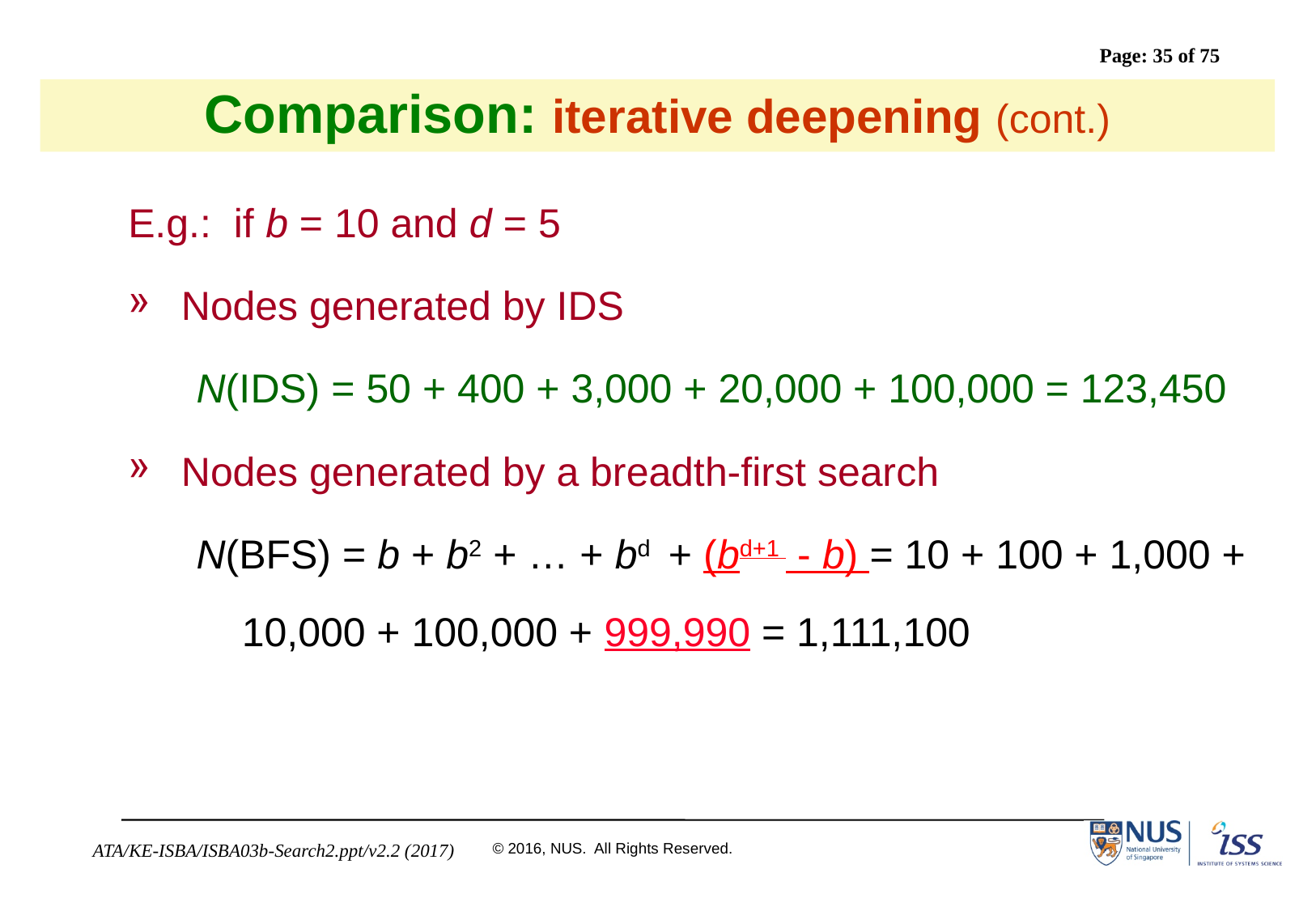

# Comparison: iterative deepening (cont.)
E.g.:  if b = 10 and d = 5
Nodes generated by IDS
N(IDS) = 50 + 400 + 3,000 + 20,000 + 100,000 = 123,450
Nodes generated by a breadth-first search
N(BFS) = b + b2 + … + bd  + (bd+1  - b) = 10 + 100 + 1,000 + 10,000 + 100,000 + 999,990 = 1,111,100